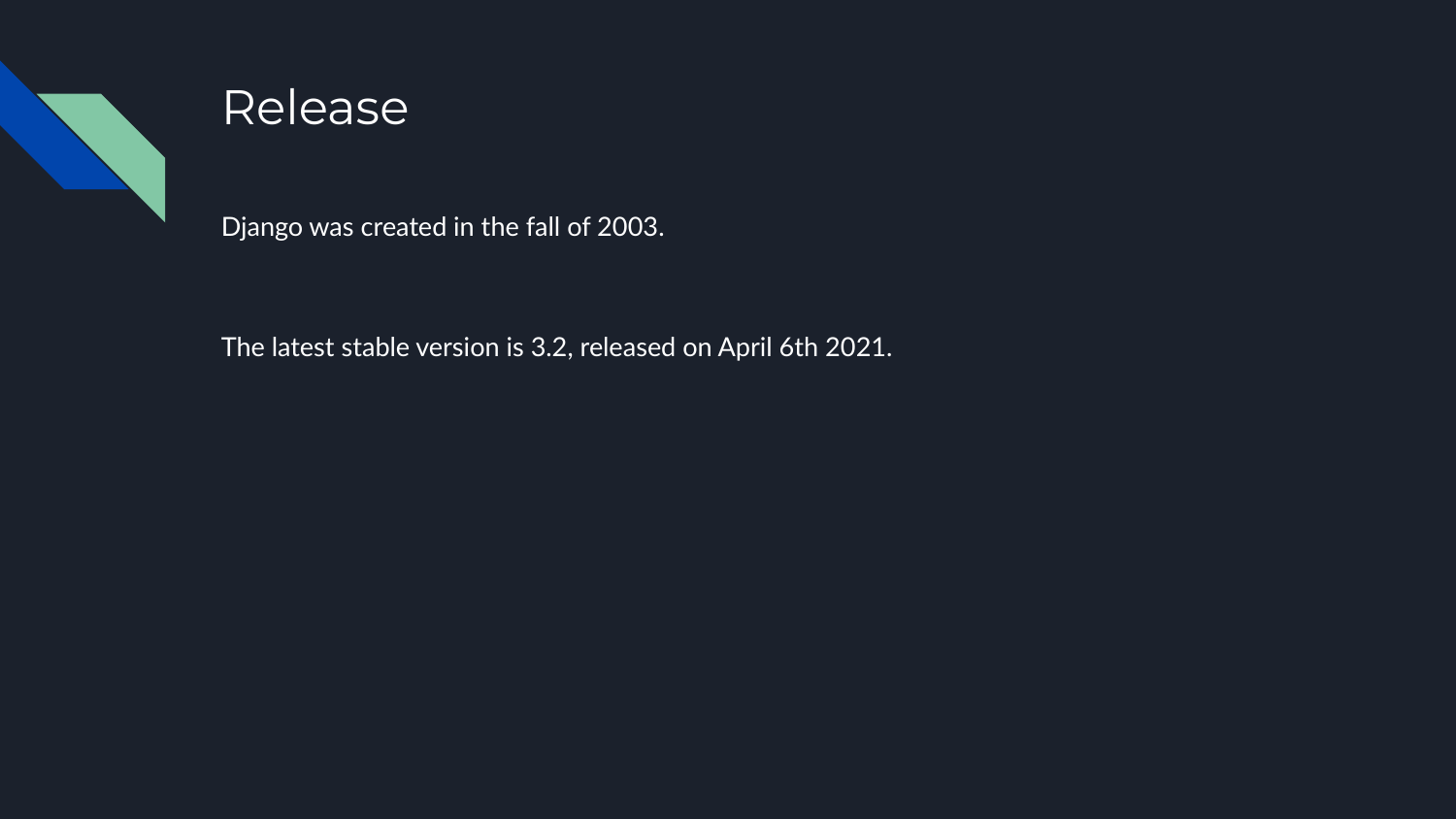

# Release
Django was created in the fall of 2003.

The latest stable version is 3.2, released on April 6th 2021.